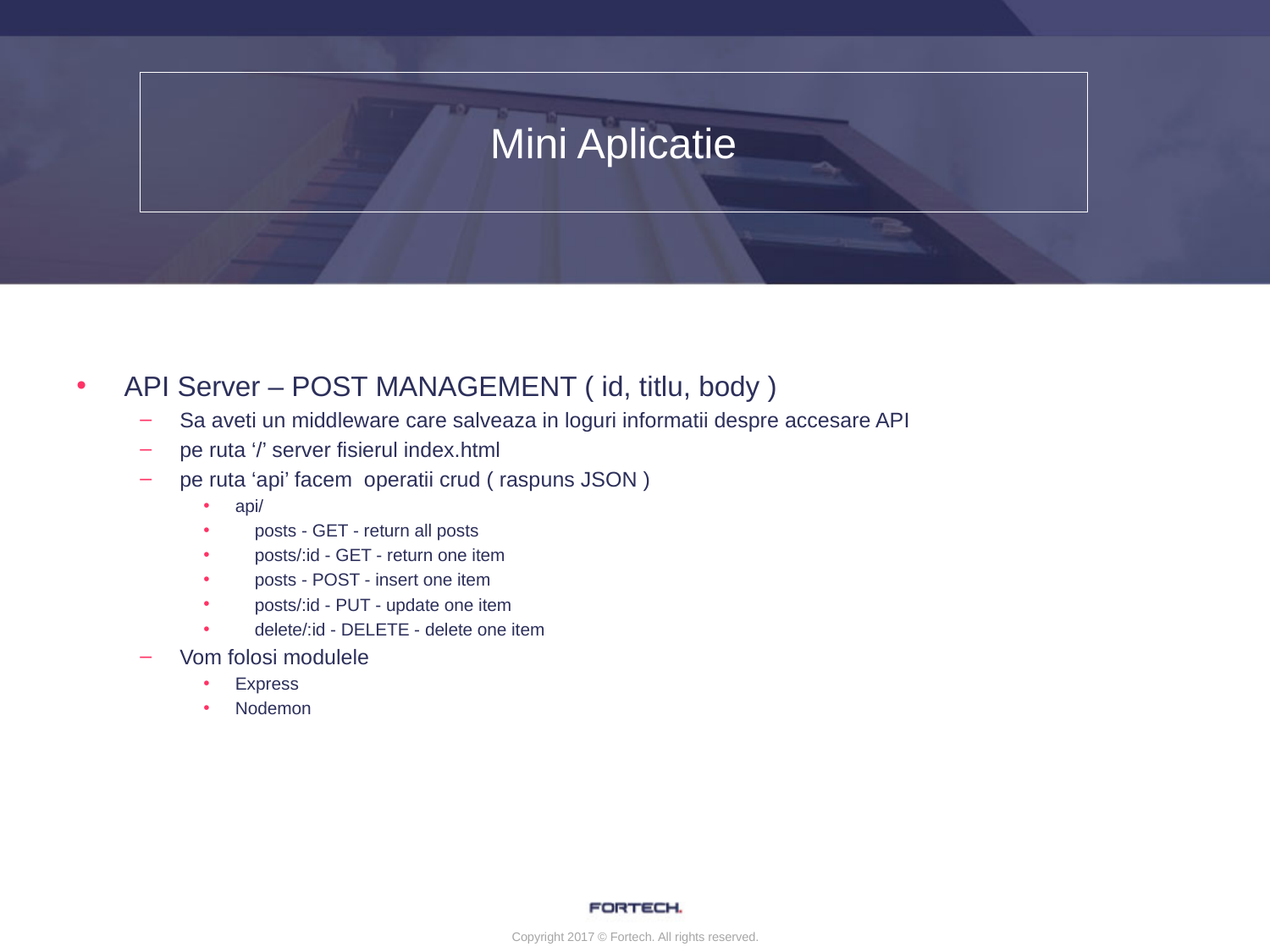

# Mini Aplicatie

API Server – POST MANAGEMENT ( id, titlu, body )
Sa aveti un middleware care salveaza in loguri informatii despre accesare API
pe ruta ‘/’ server fisierul index.html
pe ruta ‘api’ facem  operatii crud ( raspuns JSON )
api/
    posts - GET - return all posts
    posts/:id - GET - return one item
    posts - POST - insert one item
    posts/:id - PUT - update one item
    delete/:id - DELETE - delete one item
Vom folosi modulele
Express
Nodemon